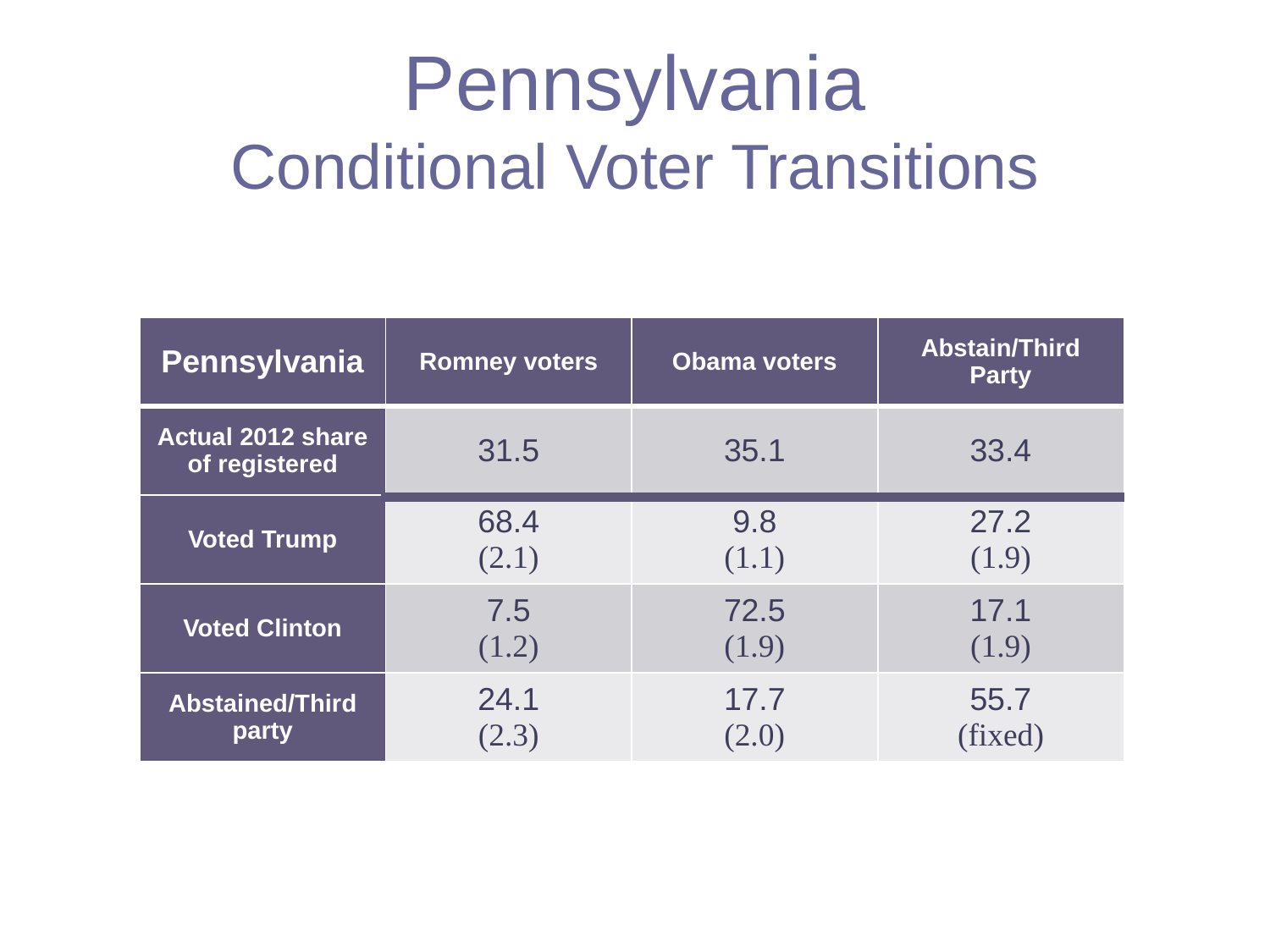

# Pennsylvania Conditional Voter Transitions
| Pennsylvania | Romney voters | Obama voters | Abstain/Third Party |
| --- | --- | --- | --- |
| Actual 2012 share of registered | 31.5 | 35.1 | 33.4 |
| Voted Trump | 68.4 (2.1) | 9.8 (1.1) | 27.2 (1.9) |
| Voted Clinton | 7.5 (1.2) | 72.5 (1.9) | 17.1 (1.9) |
| Abstained/Third party | 24.1 (2.3) | 17.7 (2.0) | 55.7 (fixed) |